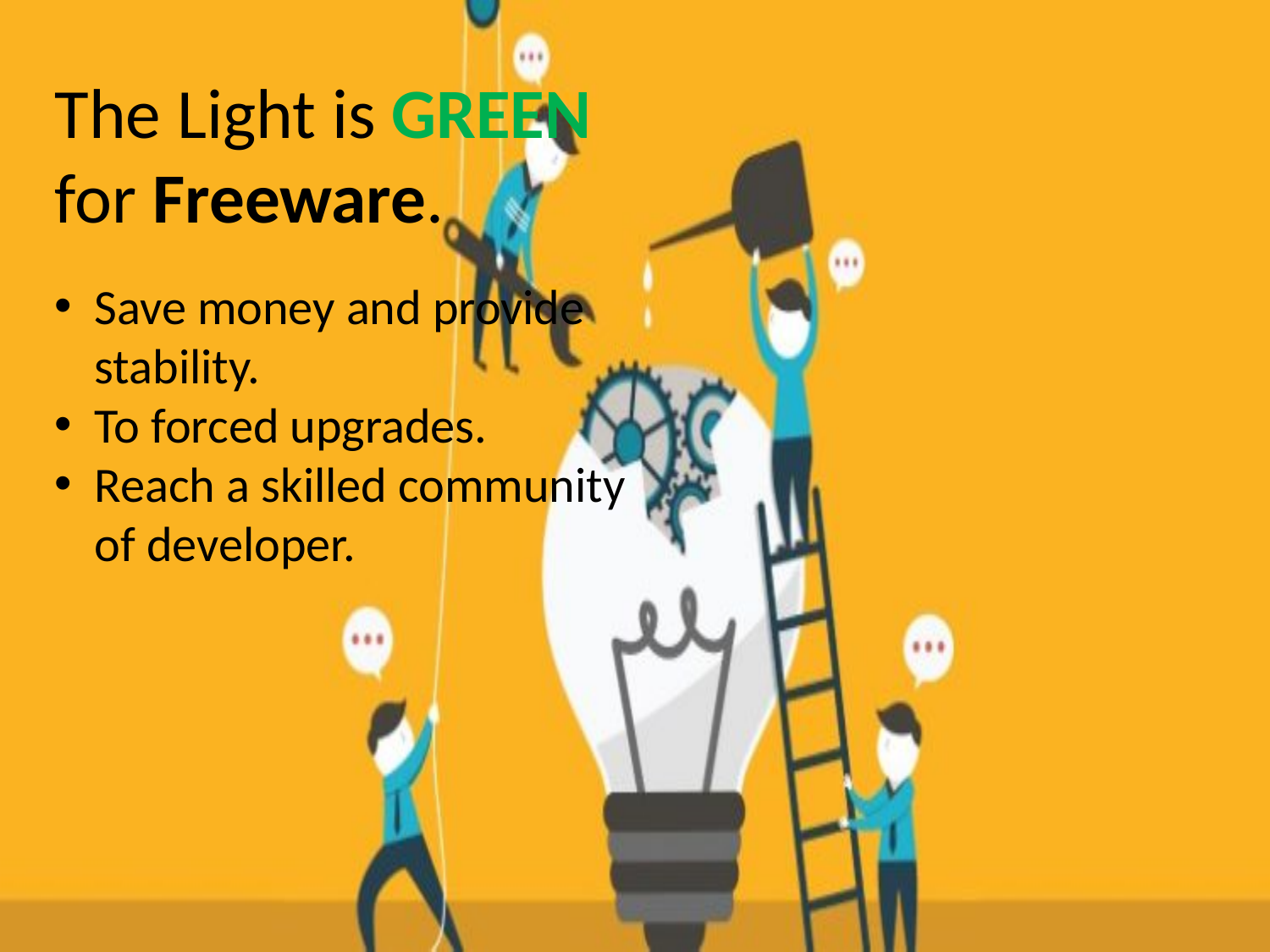

The Light is GREEN for Freeware.

Save money and provide stability.
To forced upgrades.
Reach a skilled community of developer.